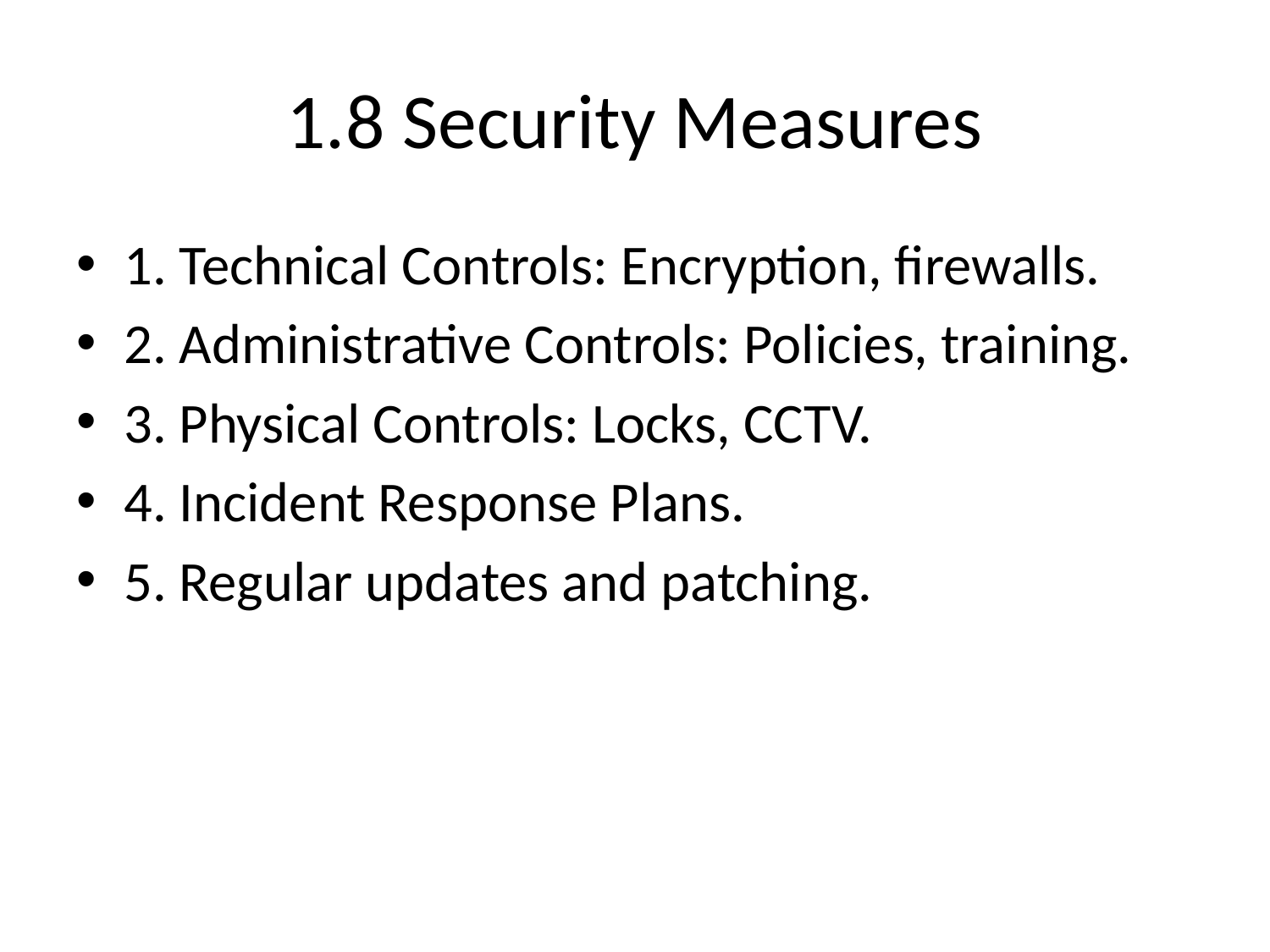

# 1.8 Security Measures
1. Technical Controls: Encryption, firewalls.
2. Administrative Controls: Policies, training.
3. Physical Controls: Locks, CCTV.
4. Incident Response Plans.
5. Regular updates and patching.